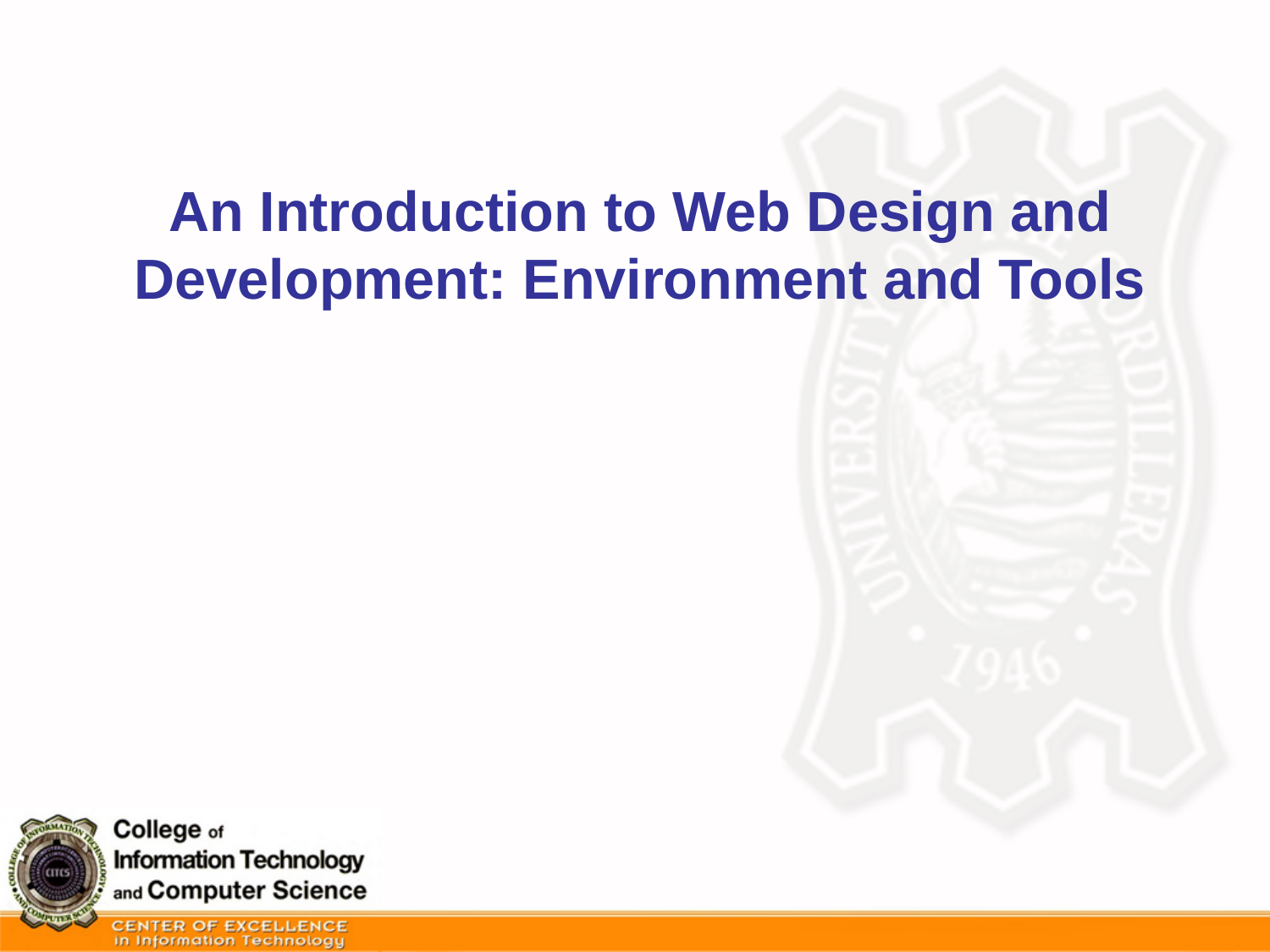

An Introduction to Web Design and Development: Environment and Tools